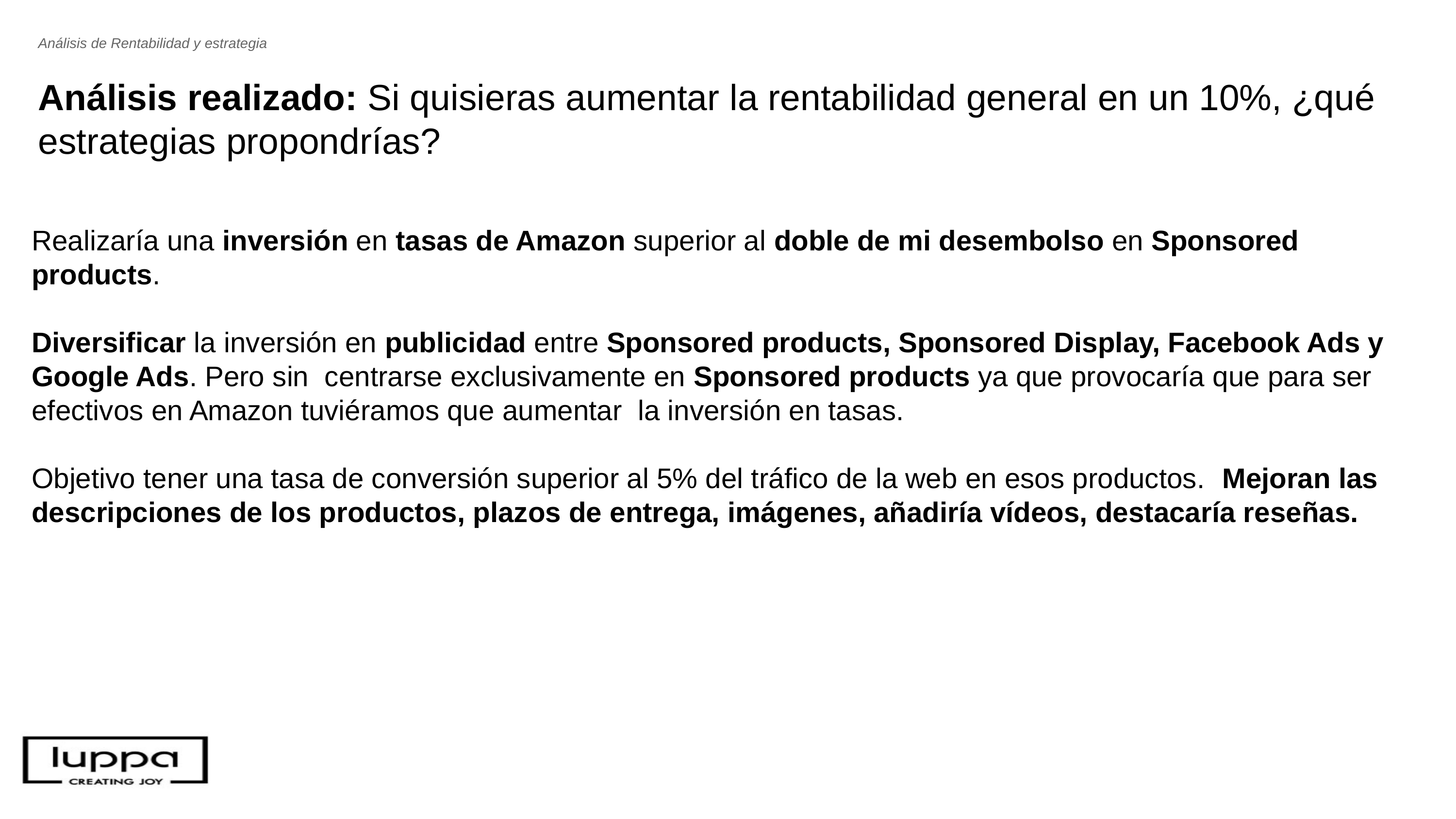

Análisis de Rentabilidad y estrategia
Análisis realizado: Si quisieras aumentar la rentabilidad general en un 10%, ¿qué estrategias propondrías?
Realizaría una inversión en tasas de Amazon superior al doble de mi desembolso en Sponsored products.

Diversificar la inversión en publicidad entre Sponsored products, Sponsored Display, Facebook Ads y Google Ads. Pero sin  centrarse exclusivamente en Sponsored products ya que provocaría que para ser efectivos en Amazon tuviéramos que aumentar  la inversión en tasas.

Objetivo tener una tasa de conversión superior al 5% del tráfico de la web en esos productos.  Mejoran las descripciones de los productos, plazos de entrega, imágenes, añadiría vídeos, destacaría reseñas.